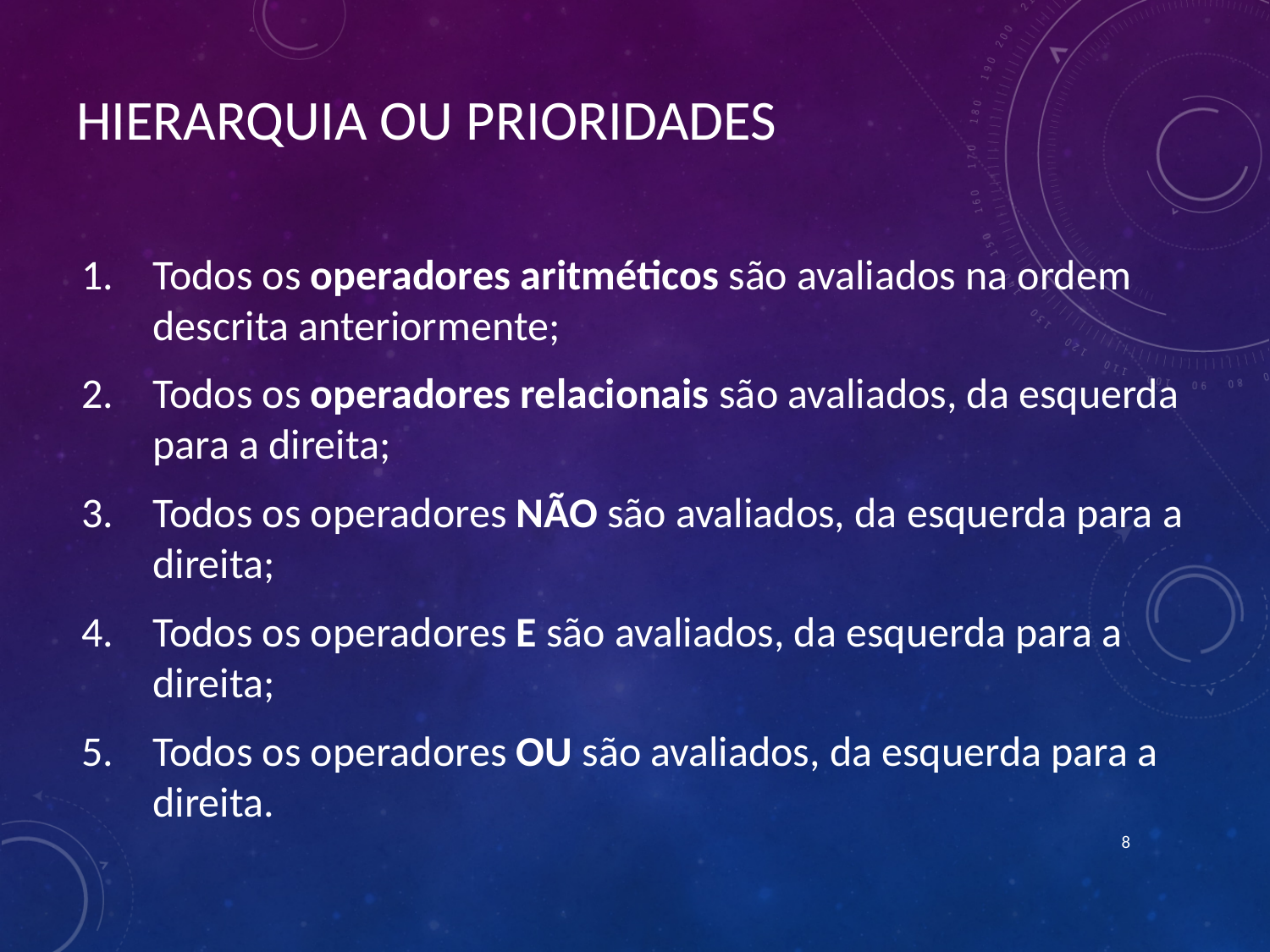

# HIERARQUIA OU Prioridades
Todos os operadores aritméticos são avaliados na ordem descrita anteriormente;
Todos os operadores relacionais são avaliados, da esquerda para a direita;
Todos os operadores NÃO são avaliados, da esquerda para a direita;
Todos os operadores E são avaliados, da esquerda para a direita;
Todos os operadores OU são avaliados, da esquerda para a direita.
8